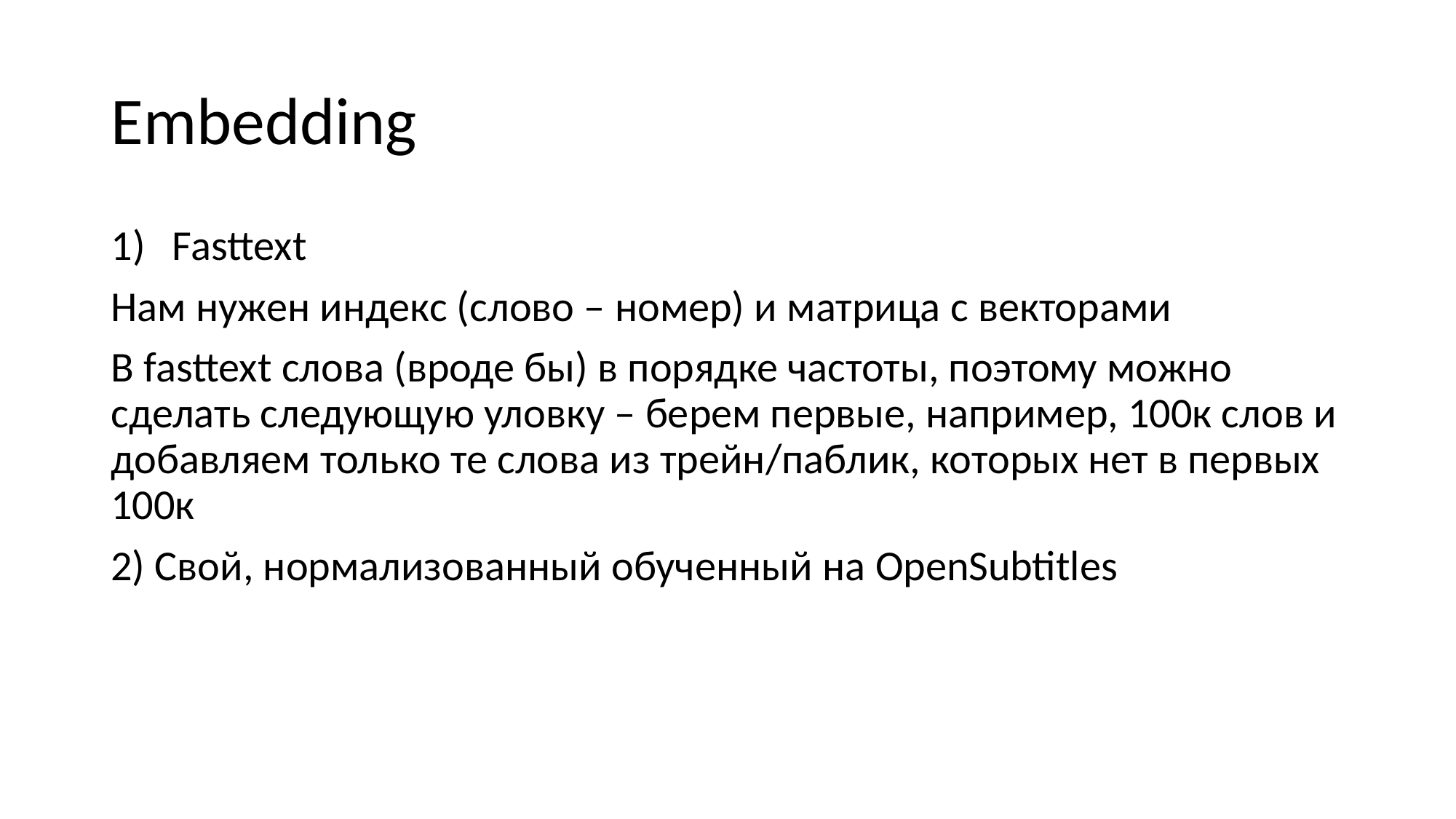

# Embedding
Fasttext
Нам нужен индекс (слово – номер) и матрица с векторами
В fasttext слова (вроде бы) в порядке частоты, поэтому можно сделать следующую уловку – берем первые, например, 100к слов и добавляем только те слова из трейн/паблик, которых нет в первых 100к
2) Свой, нормализованный обученный на OpenSubtitles